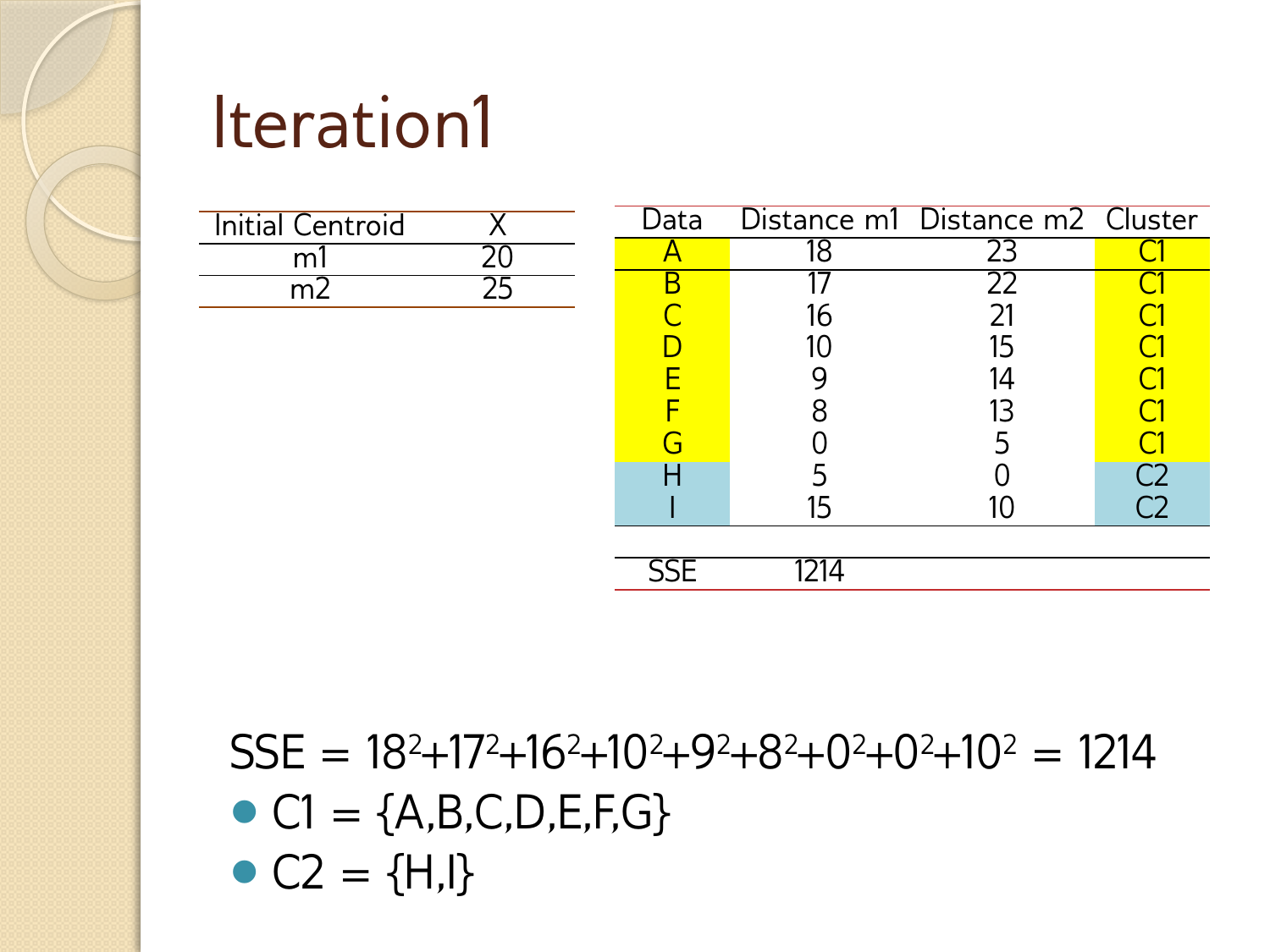

# Iteration1
| Data | Distance m1 | Distance m2 | Cluster |
| --- | --- | --- | --- |
| A | 18 | 23 | C1 |
| B | 17 | 22 | C1 |
| C | 16 | 21 | C1 |
| D | 10 | 15 | C1 |
| E | 9 | 14 | C1 |
| F | 8 | 13 | C1 |
| G | 0 | 5 | C1 |
| H | 5 | 0 | C2 |
| I | 15 | 10 | C2 |
|  |  |  |  |
| SSE | 1214 |  |  |
| Initial Centroid | X |
| --- | --- |
| m1 | 20 |
| m2 | 25 |
SSE = 182+172+162+102+92+82+02+02+102 = 1214
C1 = {A,B,C,D,E,F,G}
C2 = {H,I}